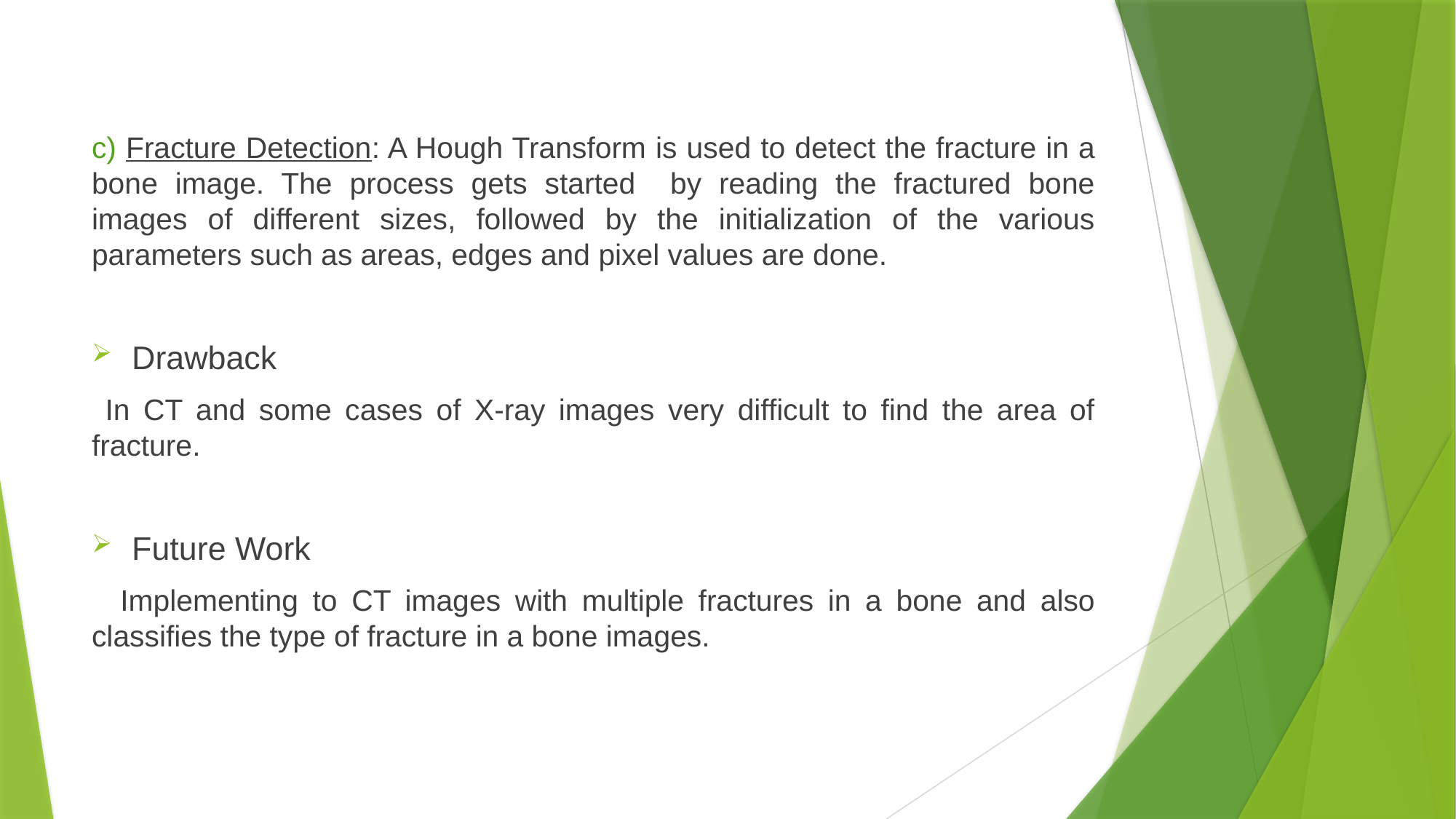

#

c) Fracture Detection: A Hough Transform is used to detect the fracture in a bone image. The process gets started  by reading the fractured bone images of different sizes, followed by the initialization of the various parameters such as areas, edges and pixel values are done.

Drawback
 In CT and some cases of X-ray images very difficult to find the area of fracture.

Future Work
  Implementing to CT images with multiple fractures in a bone and also classifies the type of fracture in a bone images.